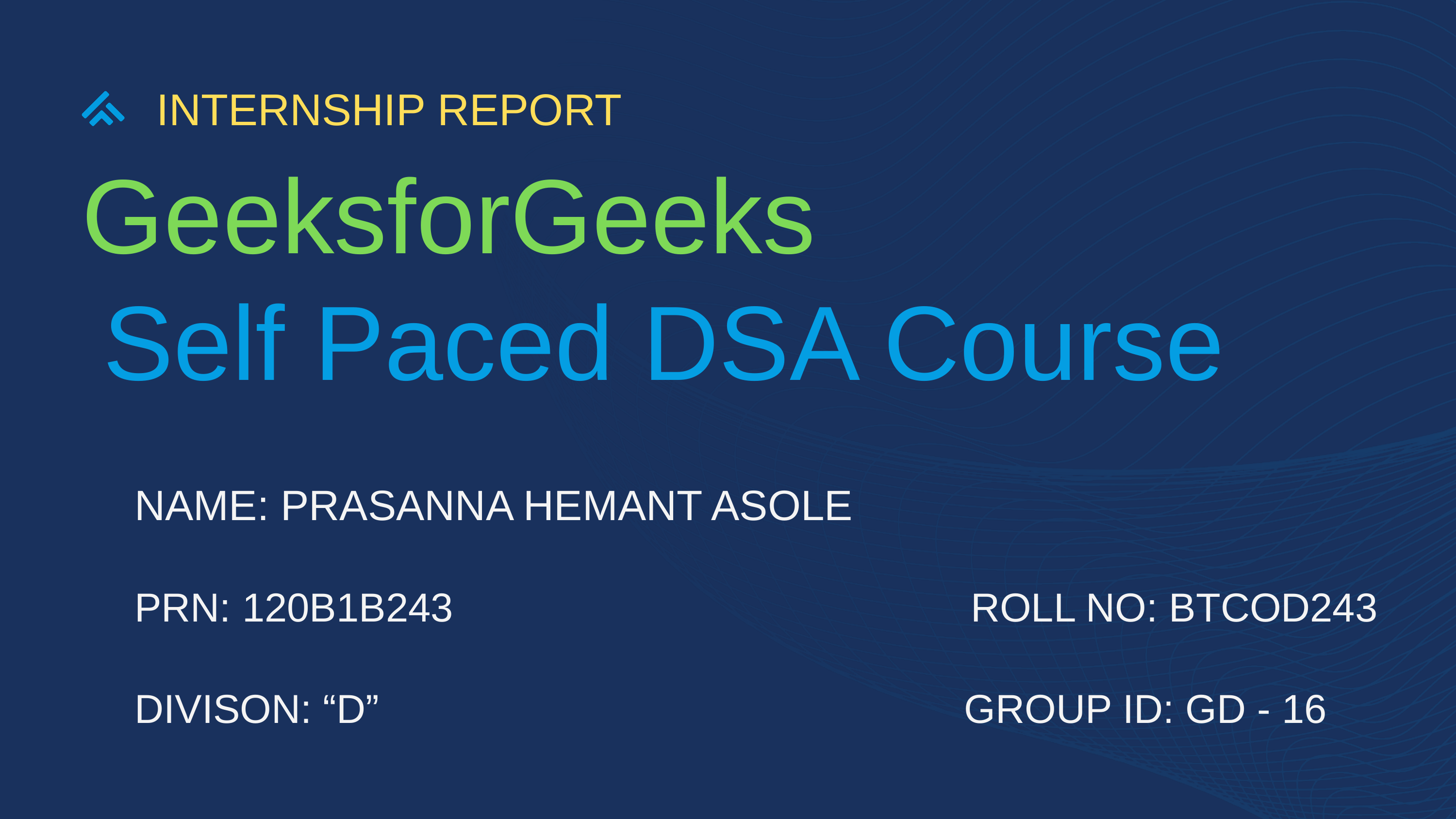

INTERNSHIP REPORT

GeeksforGeeks
Self Paced DSA Course
NAME: PRASANNA HEMANT ASOLE
PRN: 120B1B243                                              ROLL NO: BTCOD243
DIVISON: “D”                                                    GROUP ID: GD - 16